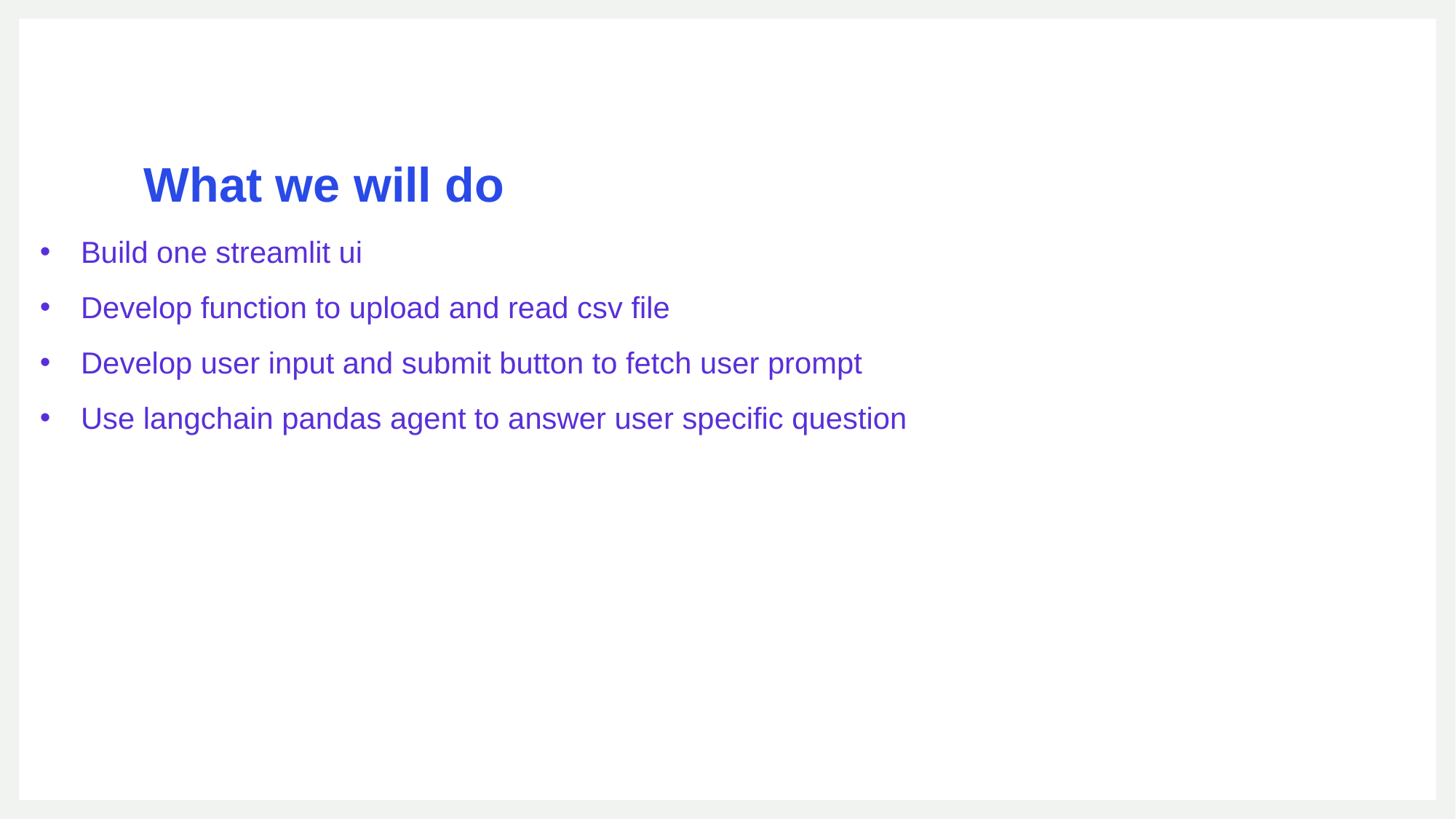

# What we will do
Build one streamlit ui
Develop function to upload and read csv file
Develop user input and submit button to fetch user prompt
Use langchain pandas agent to answer user specific question